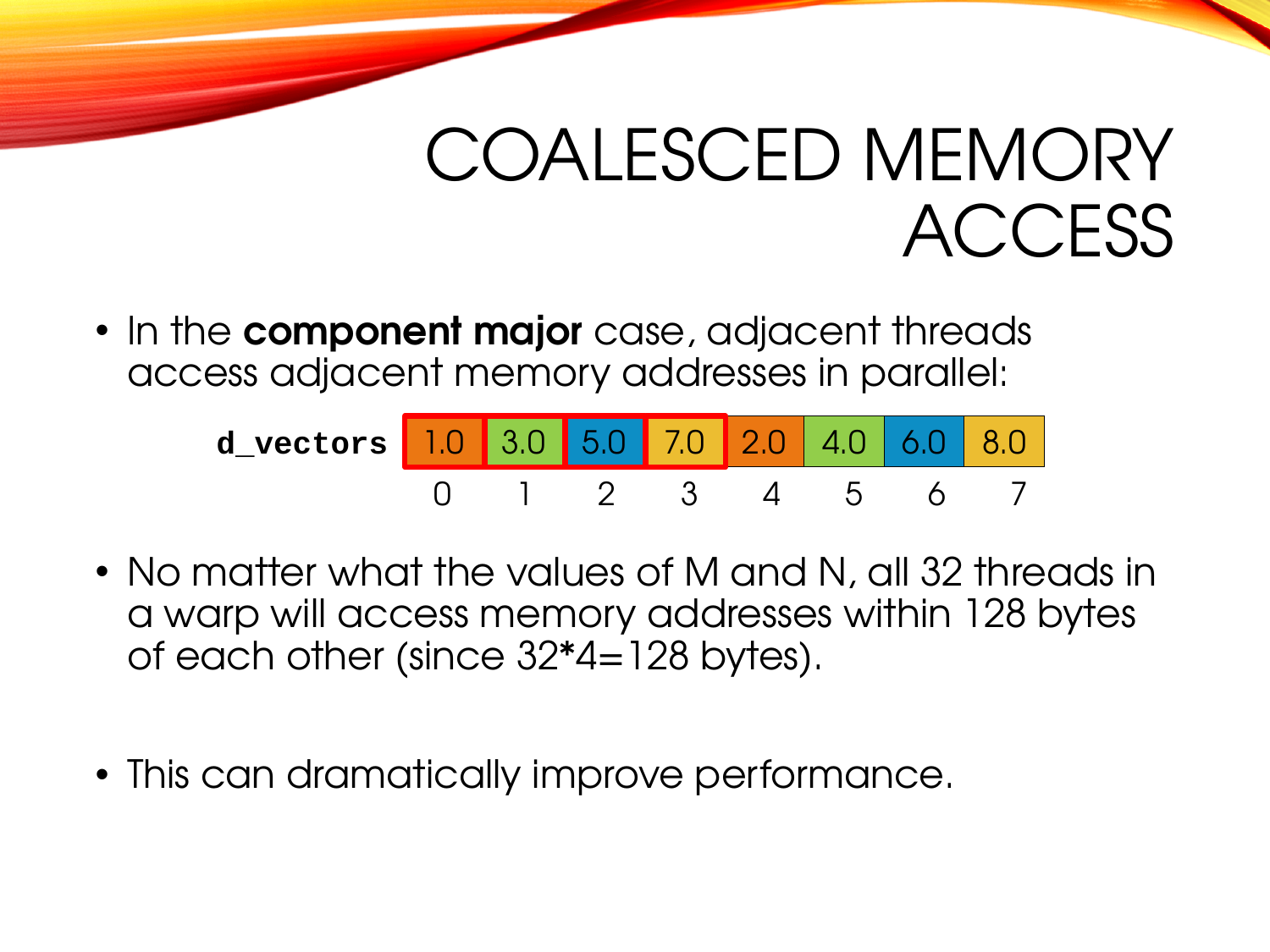

# Coalesced memory access
In the component major case, adjacent threads access adjacent memory addresses in parallel:

d_vectors
1.0

3.0
5.0
7.0
2.0
4.0
6.0
8.0
0
1
2
3
4
5
6
7
No matter what the values of M and N, all 32 threads in a warp will access memory addresses within 128 bytes of each other (since 32*4=128 bytes).

This can dramatically improve performance.